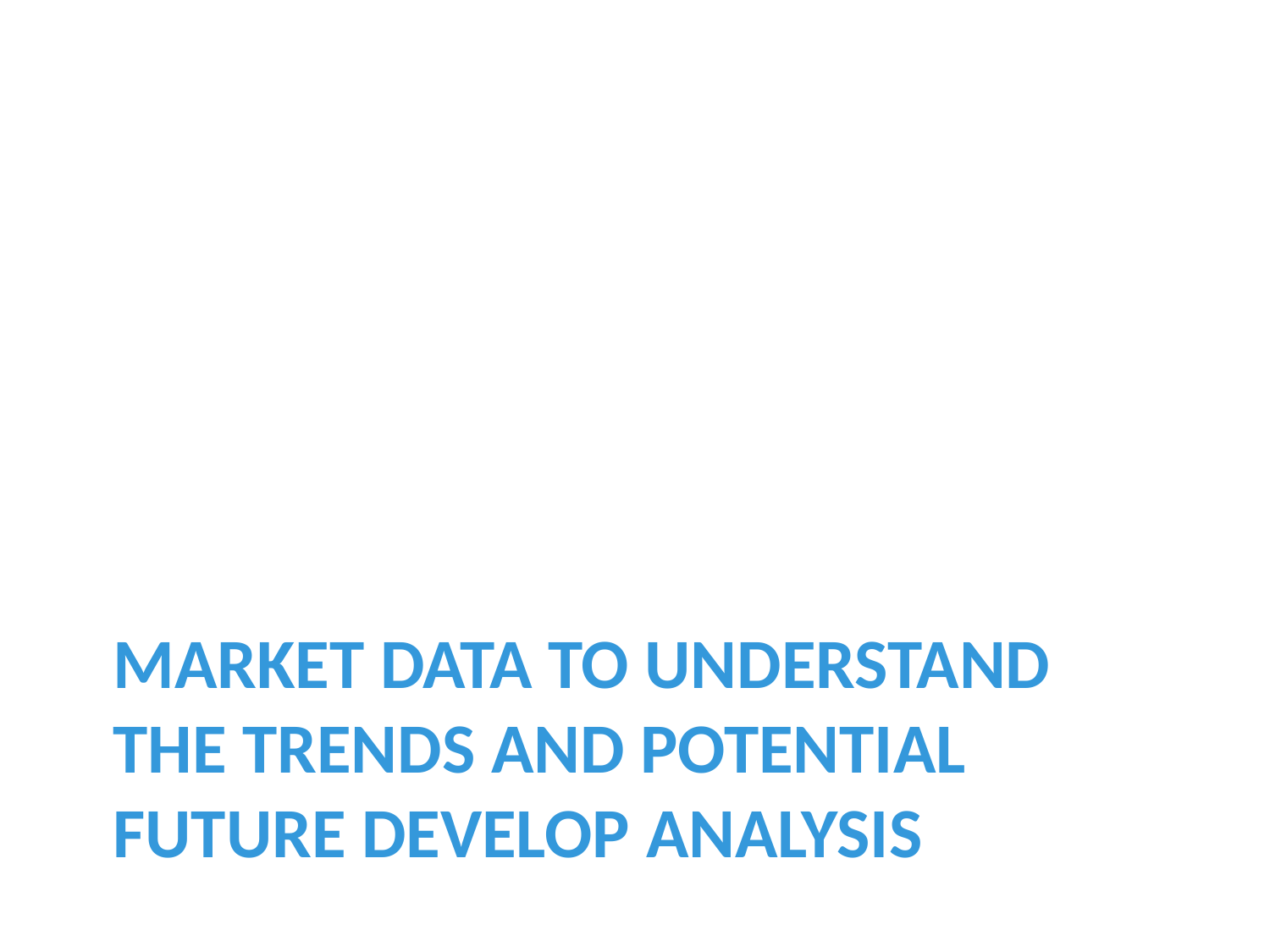

# Market Data To Understand The Trends And Potential Future Develop Analysis